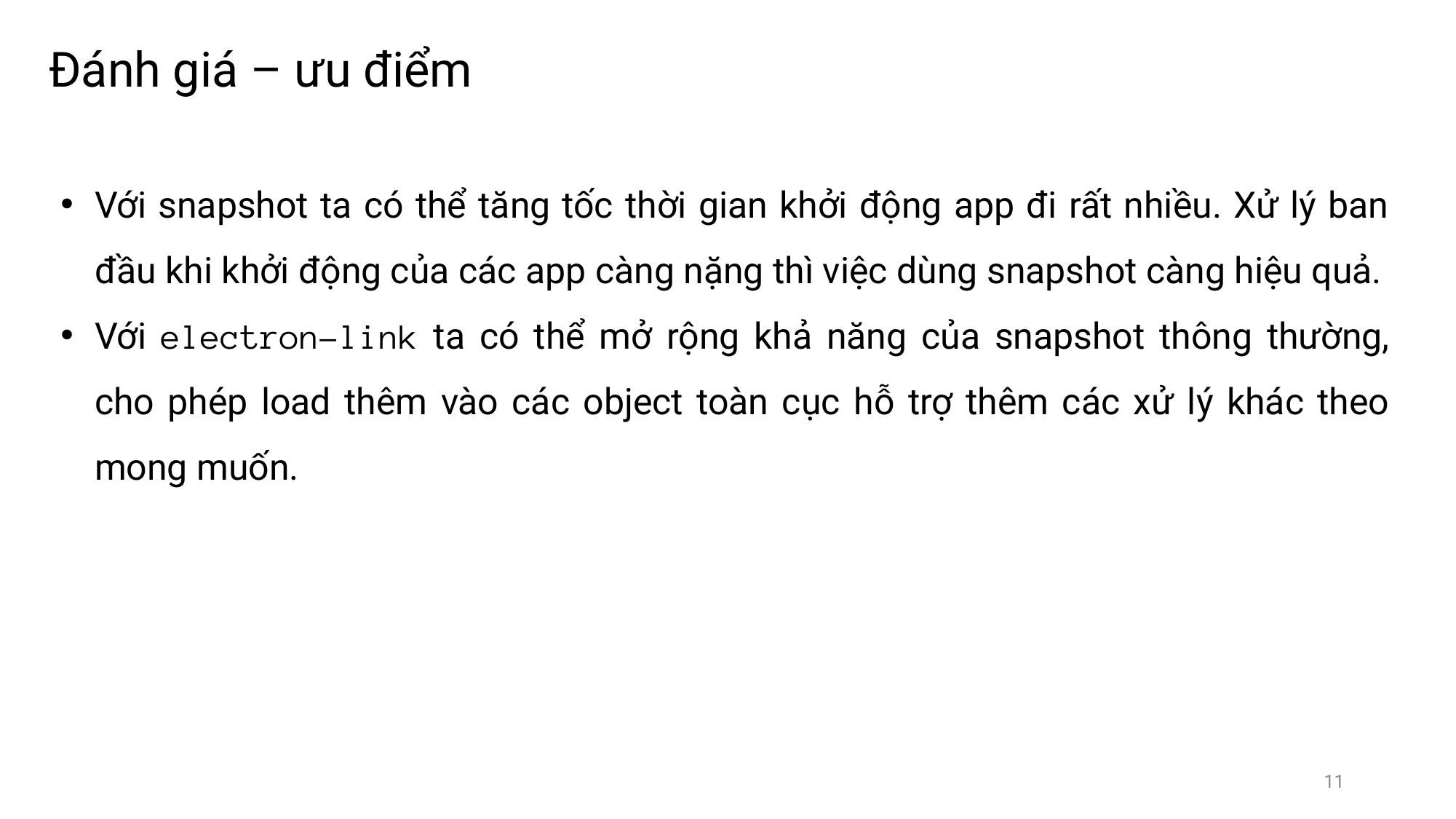

Đánh giá – ưu điểm
Với snapshot ta có thể tăng tốc thời gian khởi động app đi rất nhiều. Xử lý ban đầu khi khởi động của các app càng nặng thì việc dùng snapshot càng hiệu quả.
Với electron-link ta có thể mở rộng khả năng của snapshot thông thường, cho phép load thêm vào các object toàn cục hỗ trợ thêm các xử lý khác theo mong muốn.
11